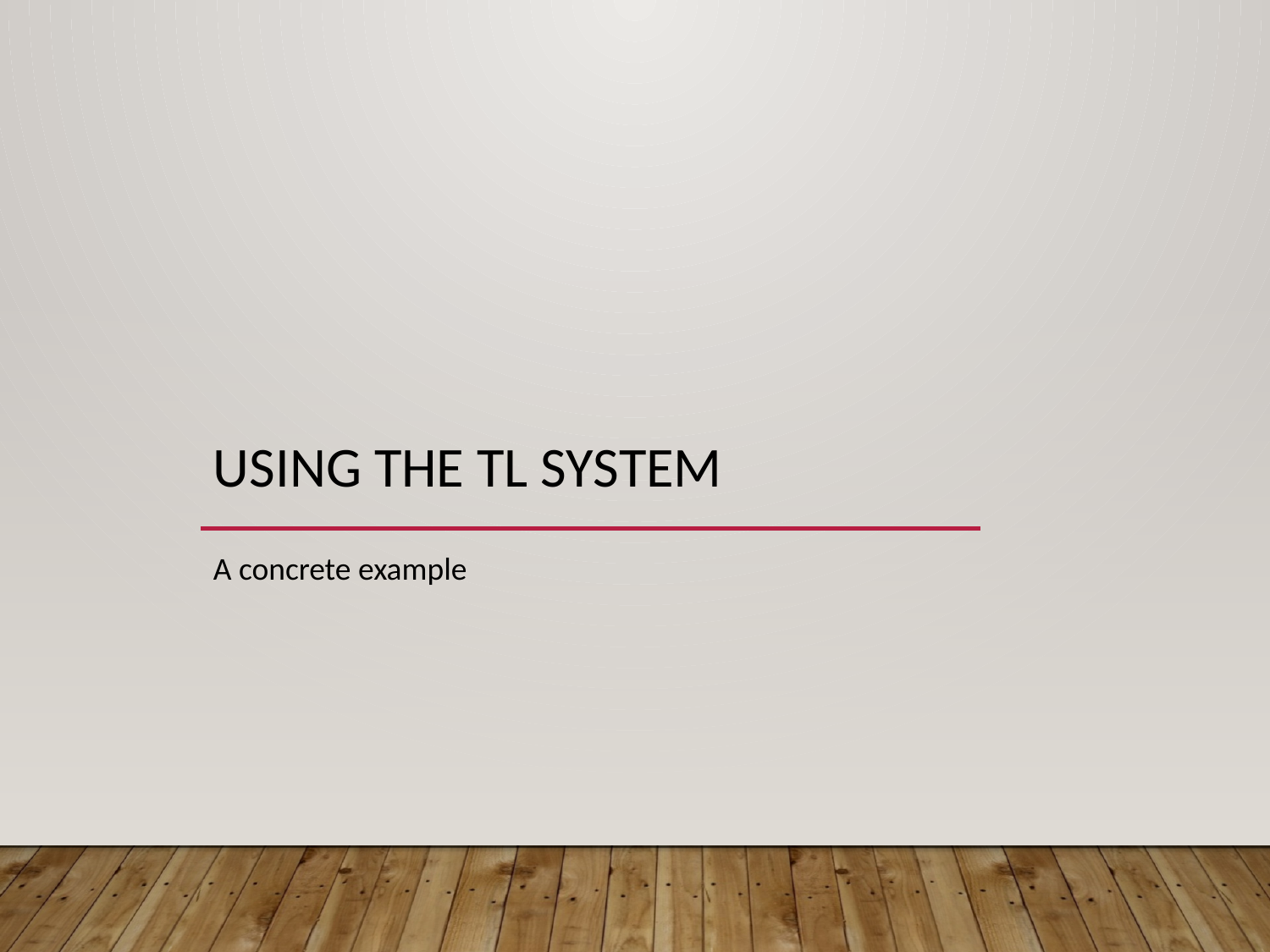

# Using the tl system
A concrete example